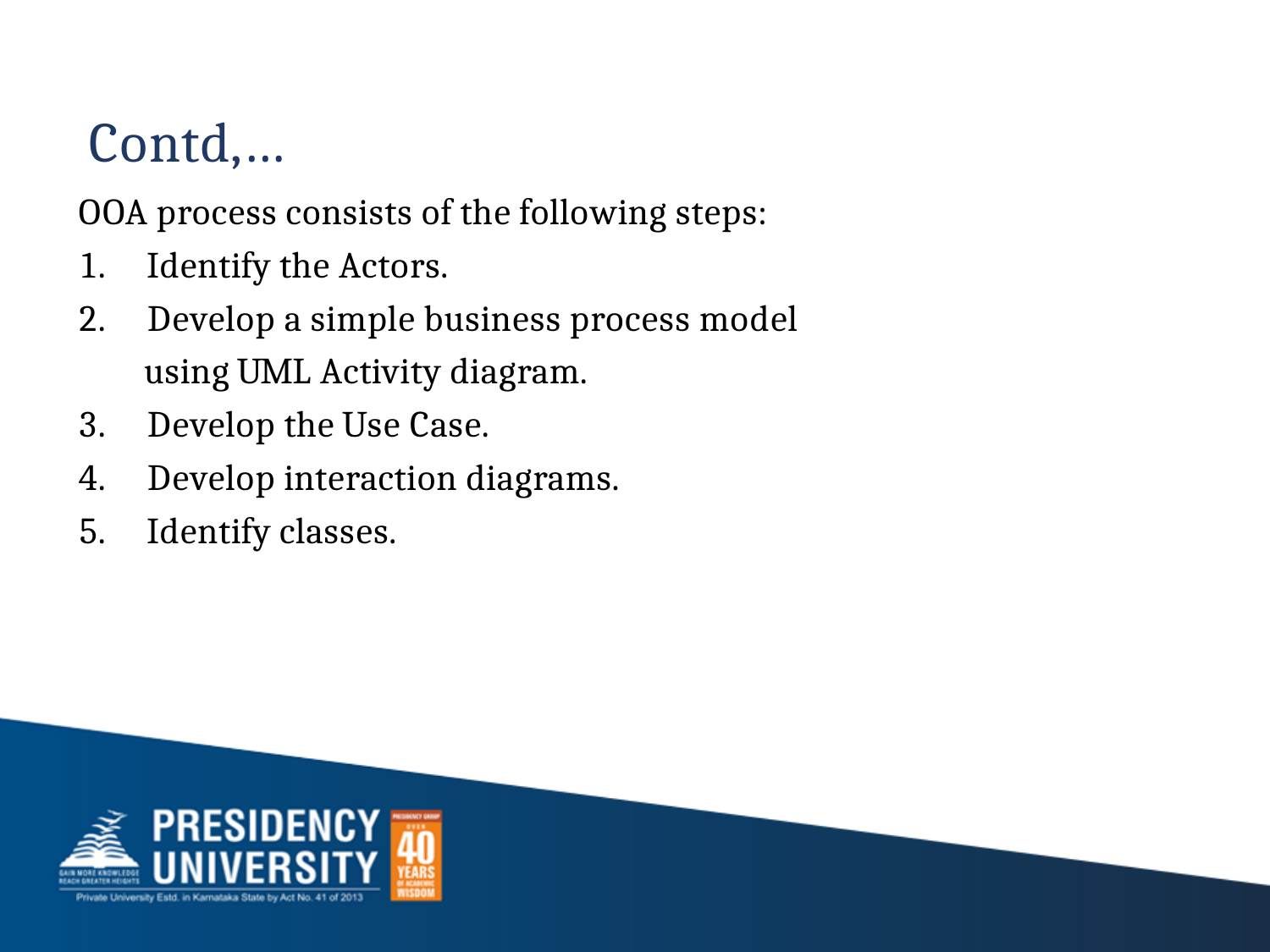

# Contd,…
OOA process consists of the following steps:
1.     Identify the Actors.
2.     Develop a simple business process model
        using UML Activity diagram.
3.     Develop the Use Case.
4.     Develop interaction diagrams.
5.     Identify classes.